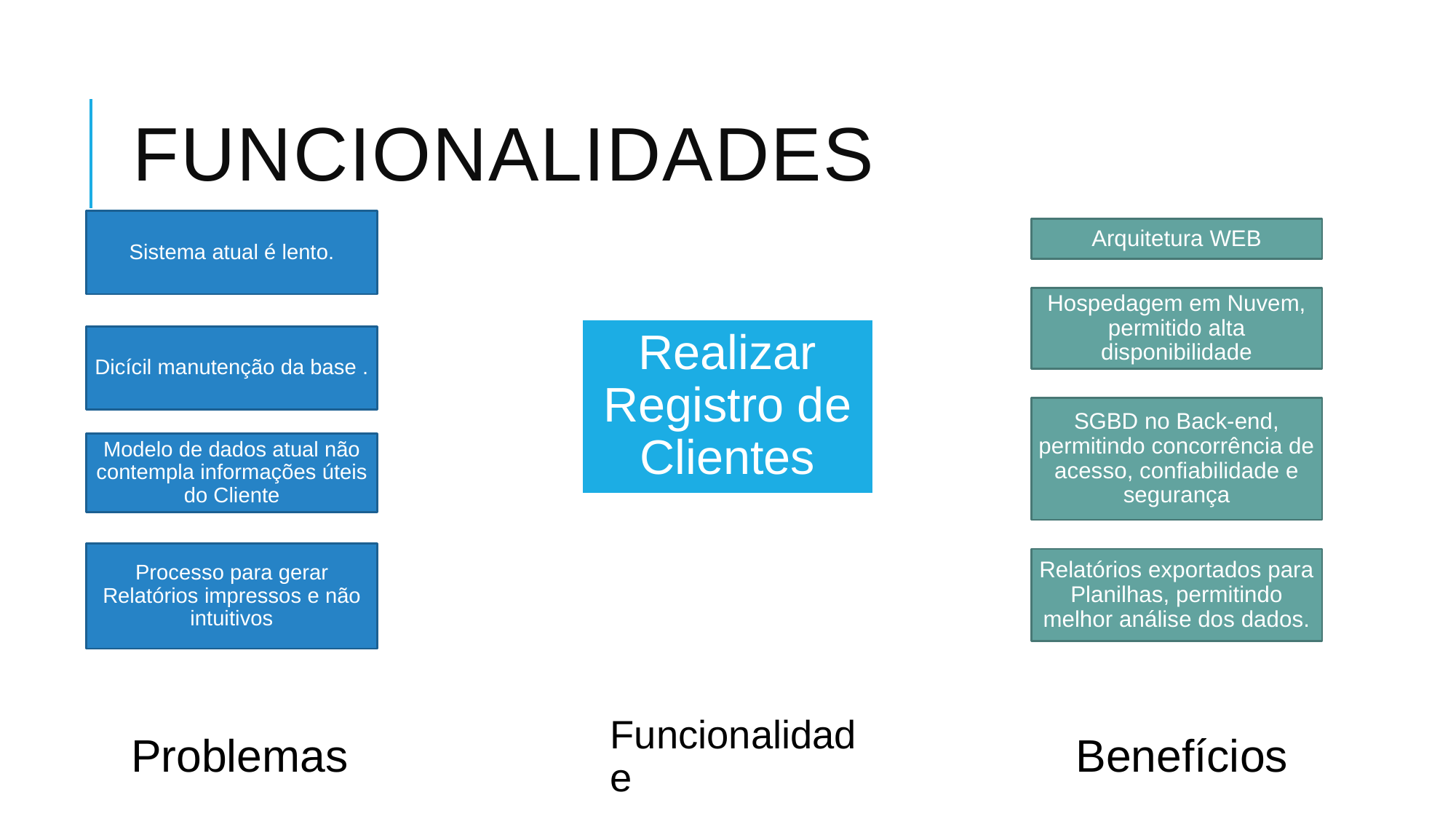

# Funcionalidades
Sistema atual é lento.
Dicícil manutenção da base .
Modelo de dados atual não contempla informações úteis do Cliente
Processo para gerar Relatórios impressos e não intuitivos
Arquitetura WEB
Hospedagem em Nuvem, permitido alta disponibilidade
SGBD no Back-end, permitindo concorrência de acesso, confiabilidade e segurança
Relatórios exportados para Planilhas, permitindo melhor análise dos dados.
Realizar Registro de Clientes
Funcionalidade
Problemas
Benefícios